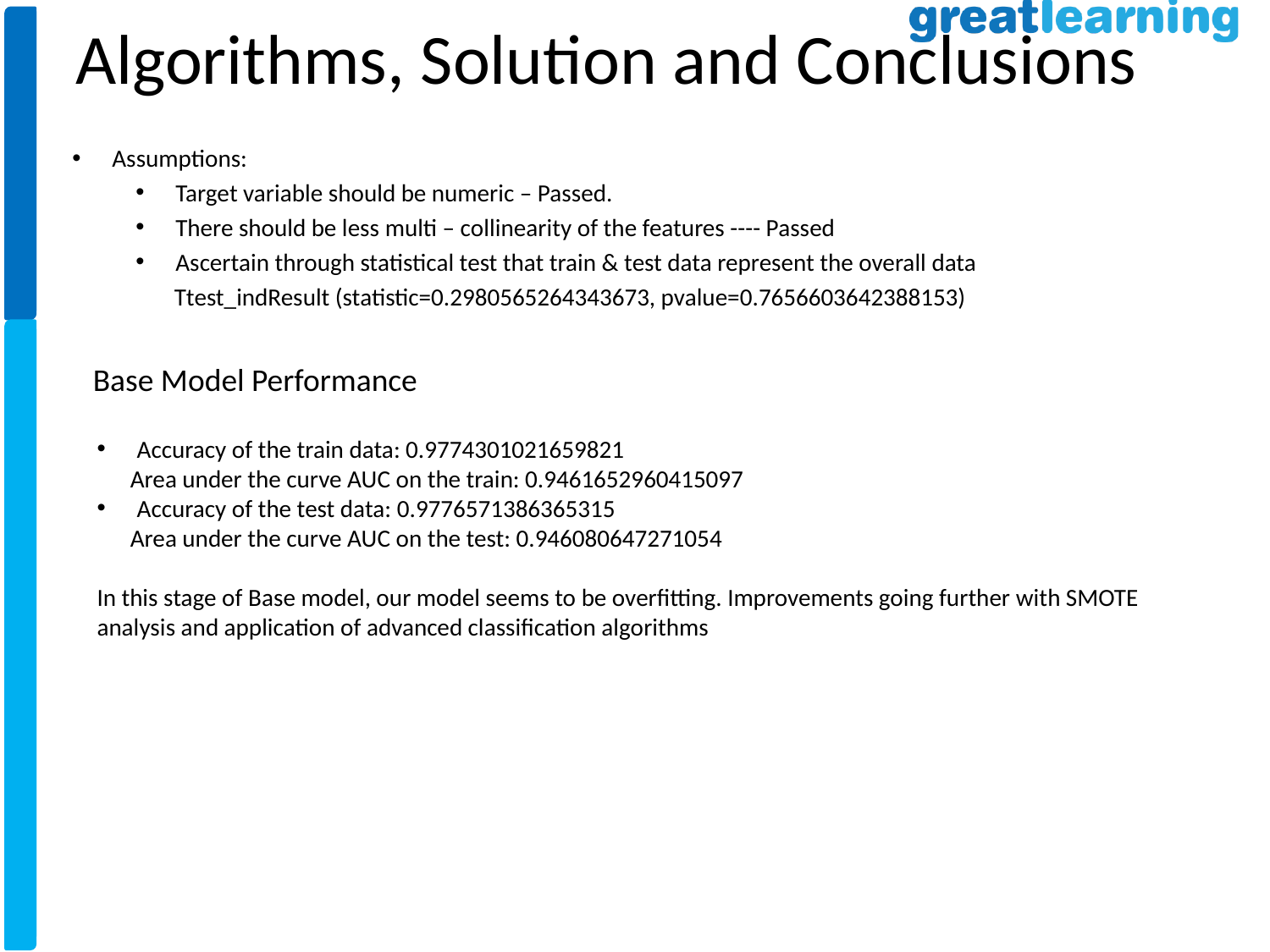

Algorithms, Solution and Conclusions

Assumptions:
Target variable should be numeric – Passed.
There should be less multi – collinearity of the features ---- Passed
Ascertain through statistical test that train & test data represent the overall data
       Ttest_indResult (statistic=0.2980565264343673, pvalue=0.7656603642388153)

Base Model Performance
Accuracy of the train data: 0.9774301021659821
      Area under the curve AUC on the train: 0.9461652960415097
Accuracy of the test data: 0.9776571386365315
      Area under the curve AUC on the test: 0.946080647271054

In this stage of Base model, our model seems to be overfitting. Improvements going further with SMOTE analysis and application of advanced classification algorithms